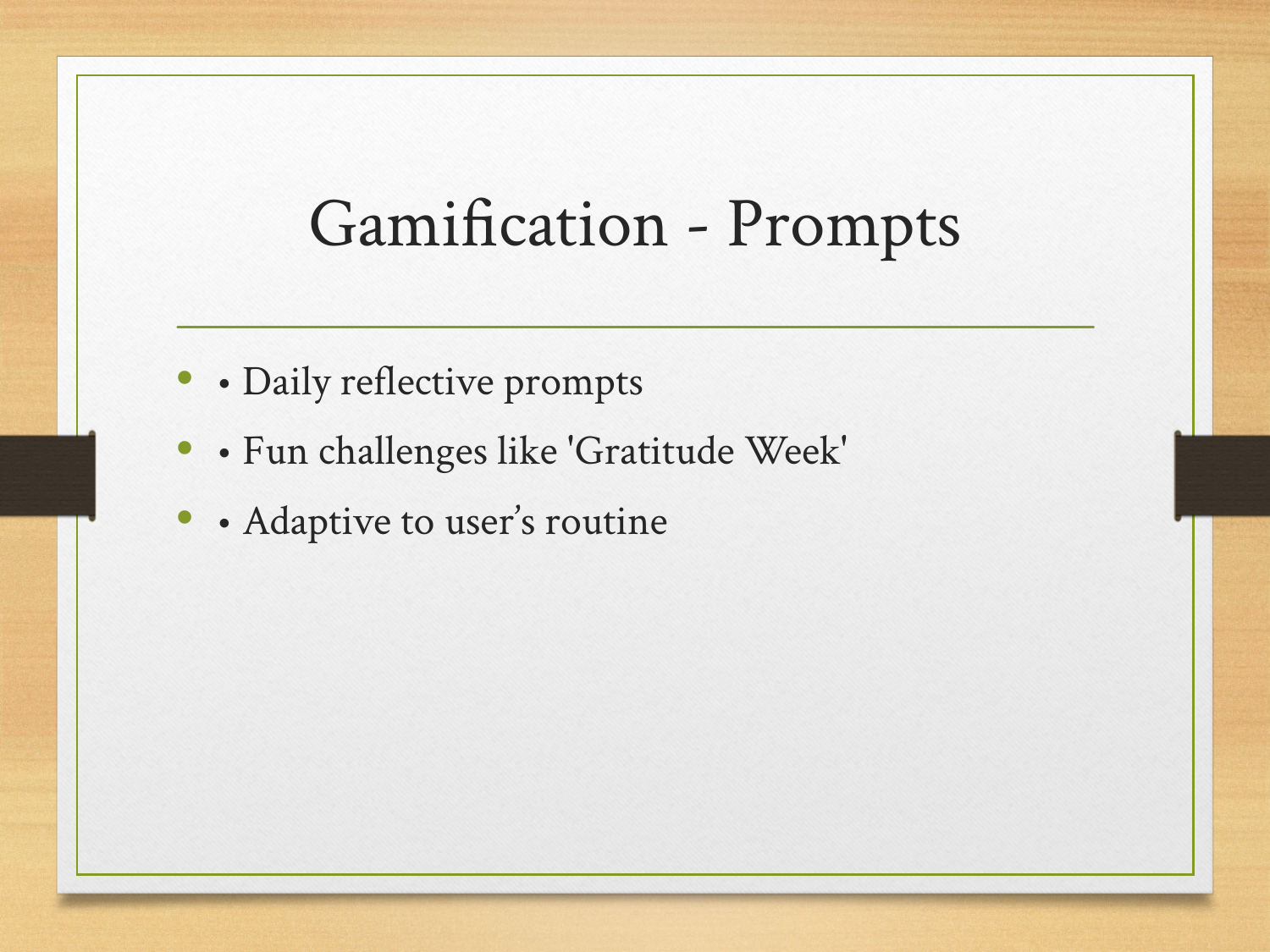

# Gamification - Prompts
• Daily reflective prompts
• Fun challenges like 'Gratitude Week'
• Adaptive to user’s routine